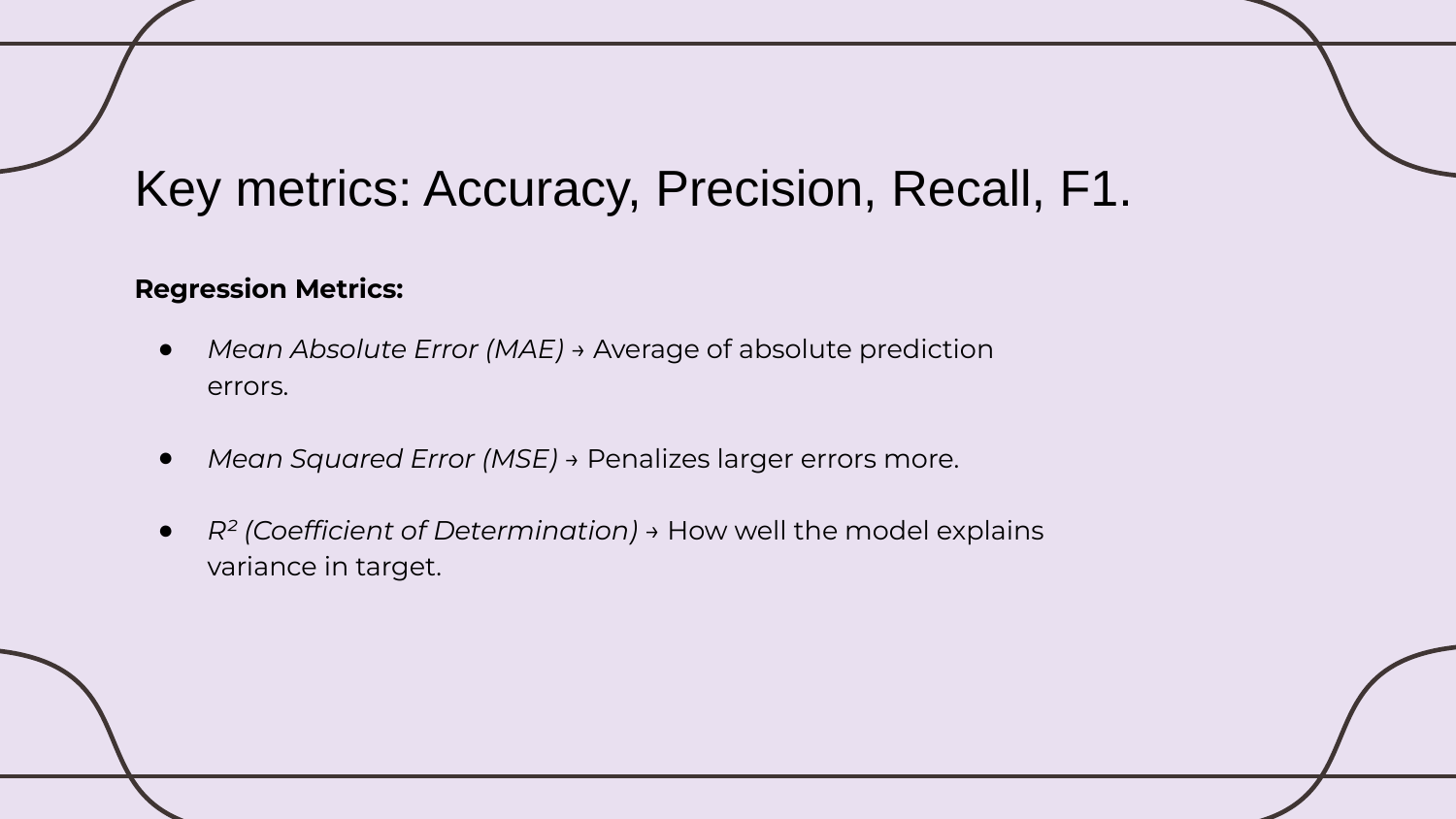

# Key metrics: Accuracy, Precision, Recall, F1.

Regression Metrics:
Mean Absolute Error (MAE) → Average of absolute prediction errors.
Mean Squared Error (MSE) → Penalizes larger errors more.
R² (Coefficient of Determination) → How well the model explains variance in target.